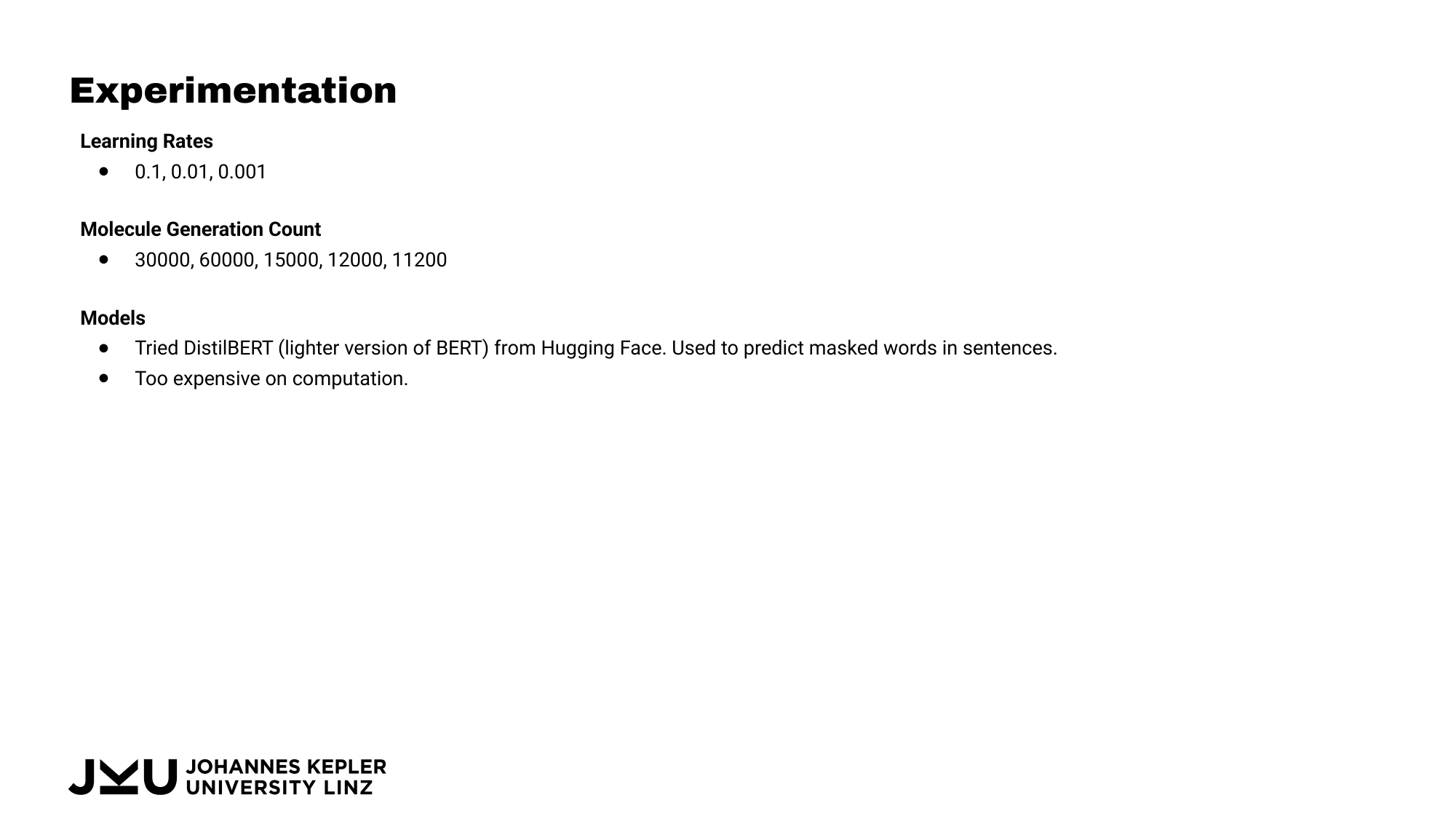

# Experimentation
Learning Rates
0.1, 0.01, 0.001
Molecule Generation Count
30000, 60000, 15000, 12000, 11200
Models
Tried DistilBERT (lighter version of BERT) from Hugging Face. Used to predict masked words in sentences.
Too expensive on computation.
Software Components:
Computer Vision Processing
Object recognition
Environmental Hazard Detection
Sensor Data Fusion
AR Overlay Generator
Verification and Error Handling
Data Transparency
Redundant Sensors